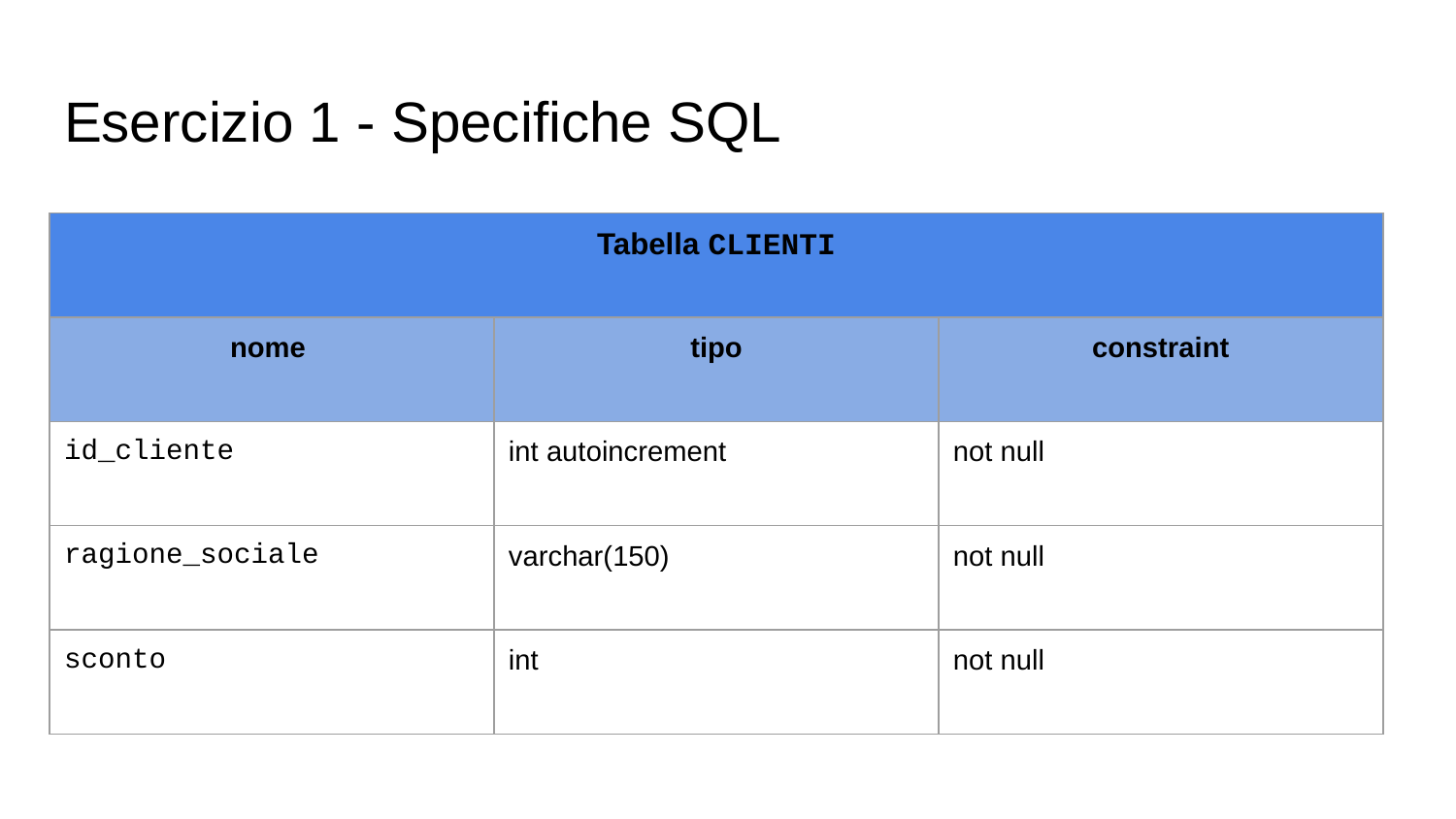

# Esercizio 1 - Specifiche SQL
| Tabella CLIENTI |  |  |
| --- | --- | --- |
| nome | tipo | constraint |
| id\_cliente | int autoincrement | not null |
| ragione\_sociale | varchar(150) | not null |
| sconto | int | not null |